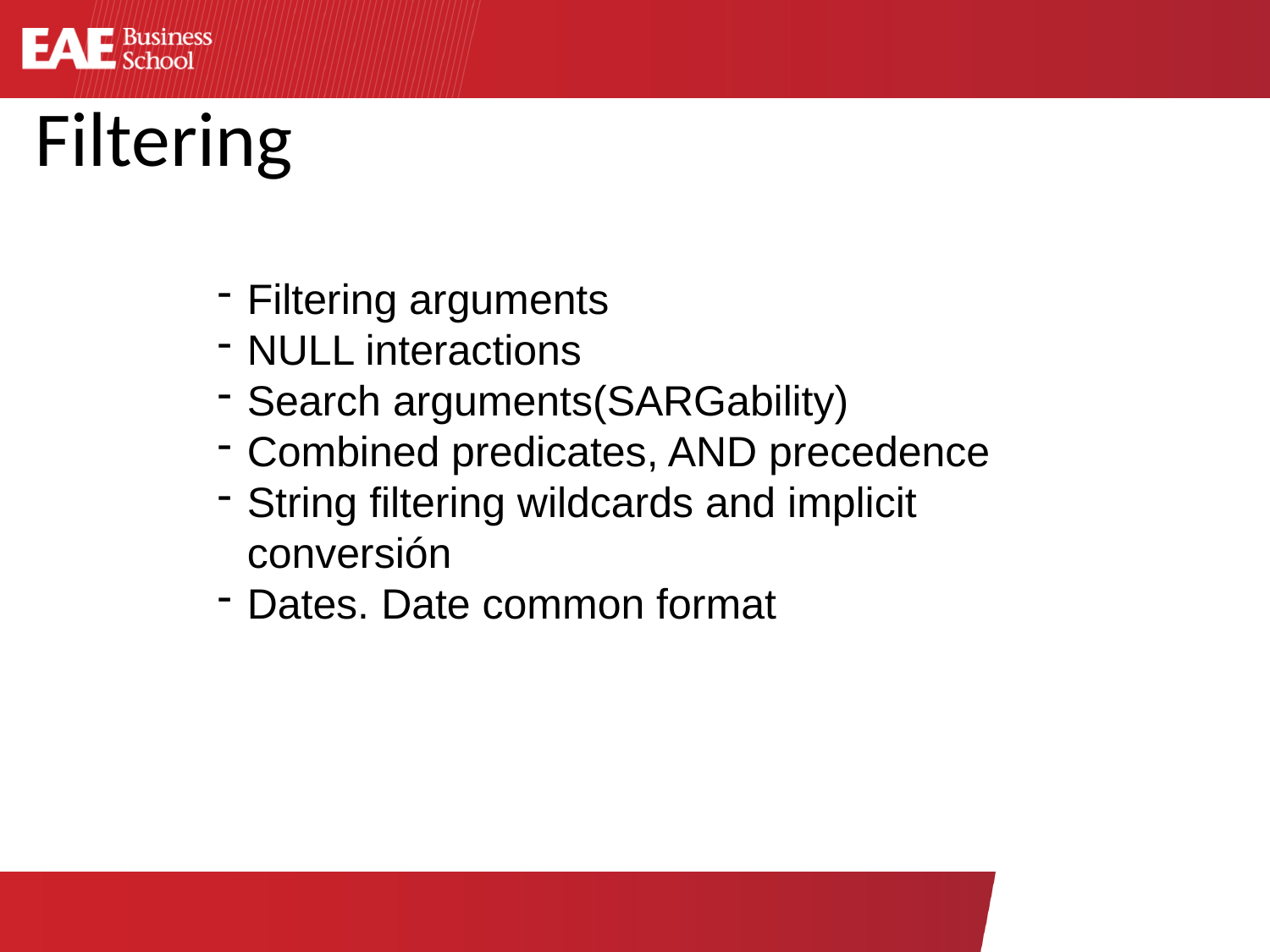

Filtering
Filtering arguments
NULL interactions
Search arguments(SARGability)
Combined predicates, AND precedence
String filtering wildcards and implicit conversión
Dates. Date common format